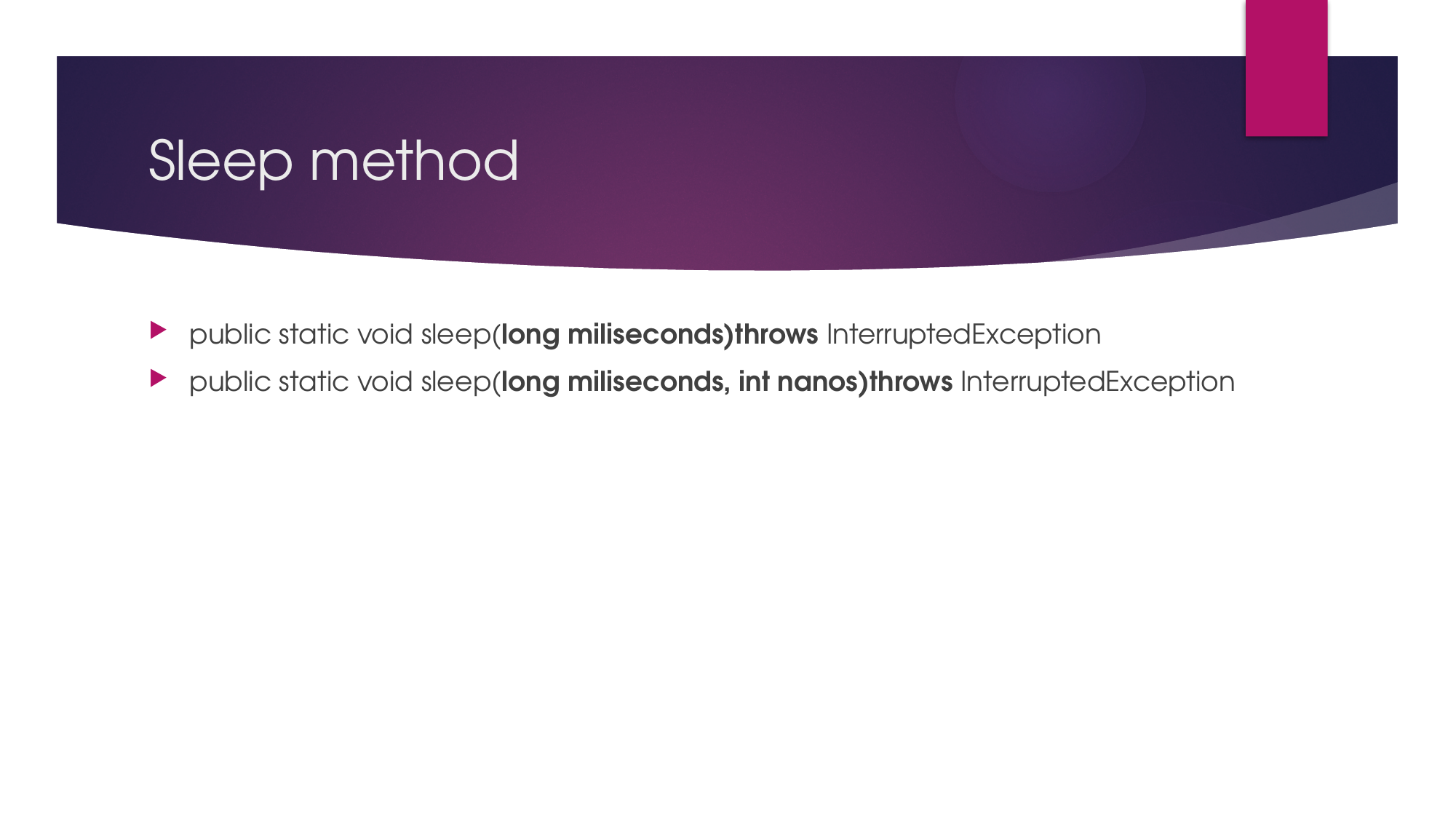

# Sleep method
public static void sleep(long miliseconds)throws InterruptedException
public static void sleep(long miliseconds, int nanos)throws InterruptedException